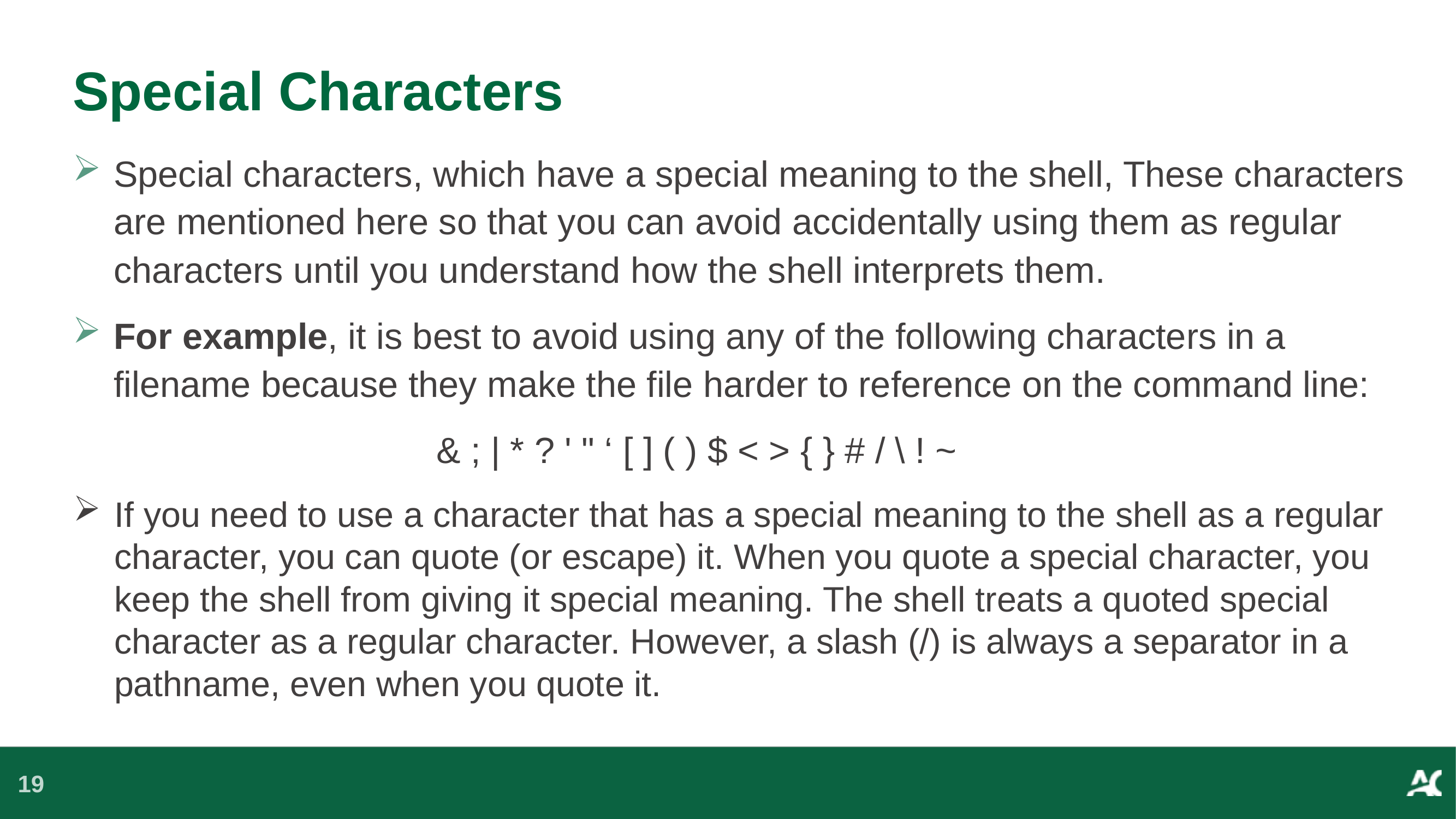

# Special Characters
Special characters, which have a special meaning to the shell, These characters are mentioned here so that you can avoid accidentally using them as regular characters until you understand how the shell interprets them.
For example, it is best to avoid using any of the following characters in a filename because they make the file harder to reference on the command line:
                                    & ; | * ? ' " ‘ [ ] ( ) $ < > { } # / \ ! ~
If you need to use a character that has a special meaning to the shell as a regular character, you can quote (or escape) it. When you quote a special character, you keep the shell from giving it special meaning. The shell treats a quoted special character as a regular character. However, a slash (/) is always a separator in a pathname, even when you quote it.
19